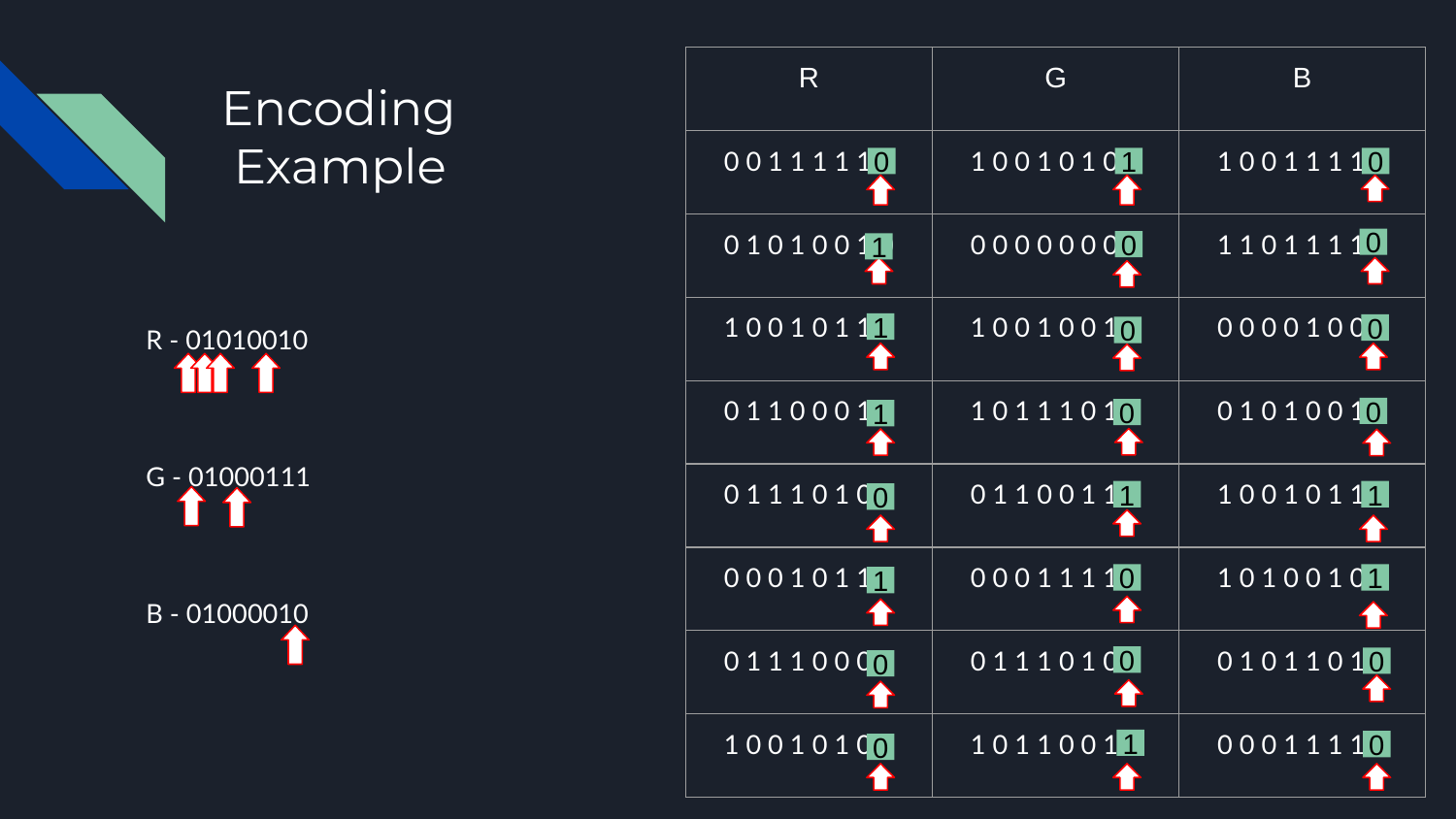

| R | G | B |
| --- | --- | --- |
| 0 0 1 1 1 1 1 0 | 1 0 0 1 0 1 0 1 | 1 0 0 1 1 1 1 1 |
| 0 1 0 1 0 0 1 0 | 0 0 0 0 0 0 0 0 | 1 1 0 1 1 1 1 1 |
| 1 0 0 1 0 1 1 1 | 1 0 0 1 0 0 1 1 | 0 0 0 0 1 0 0 0 |
| 0 1 1 0 0 0 1 0 | 1 0 1 1 1 0 1 0 | 0 1 0 1 0 0 1 1 |
| 0 1 1 1 0 1 0 1 | 0 1 1 0 0 1 1 1 | 1 0 0 1 0 1 1 1 |
| 0 0 0 1 0 1 1 0 | 0 0 0 1 1 1 1 1 | 1 0 1 0 0 1 0 1 |
| 0 1 1 1 0 0 0 1 | 0 1 1 1 0 1 0 1 | 0 1 0 1 1 0 1 0 |
| 1 0 0 1 0 1 0 1 | 1 0 1 1 0 0 1 0 | 0 0 0 1 1 1 1 0 |
# Encoding
 Example
0
1
0

0
0
1

R - 01010010

G - 01000111

B - 01000010

1
0
0

0
0
1

1
1
0

0
1
1

0
0
0

1
0
0